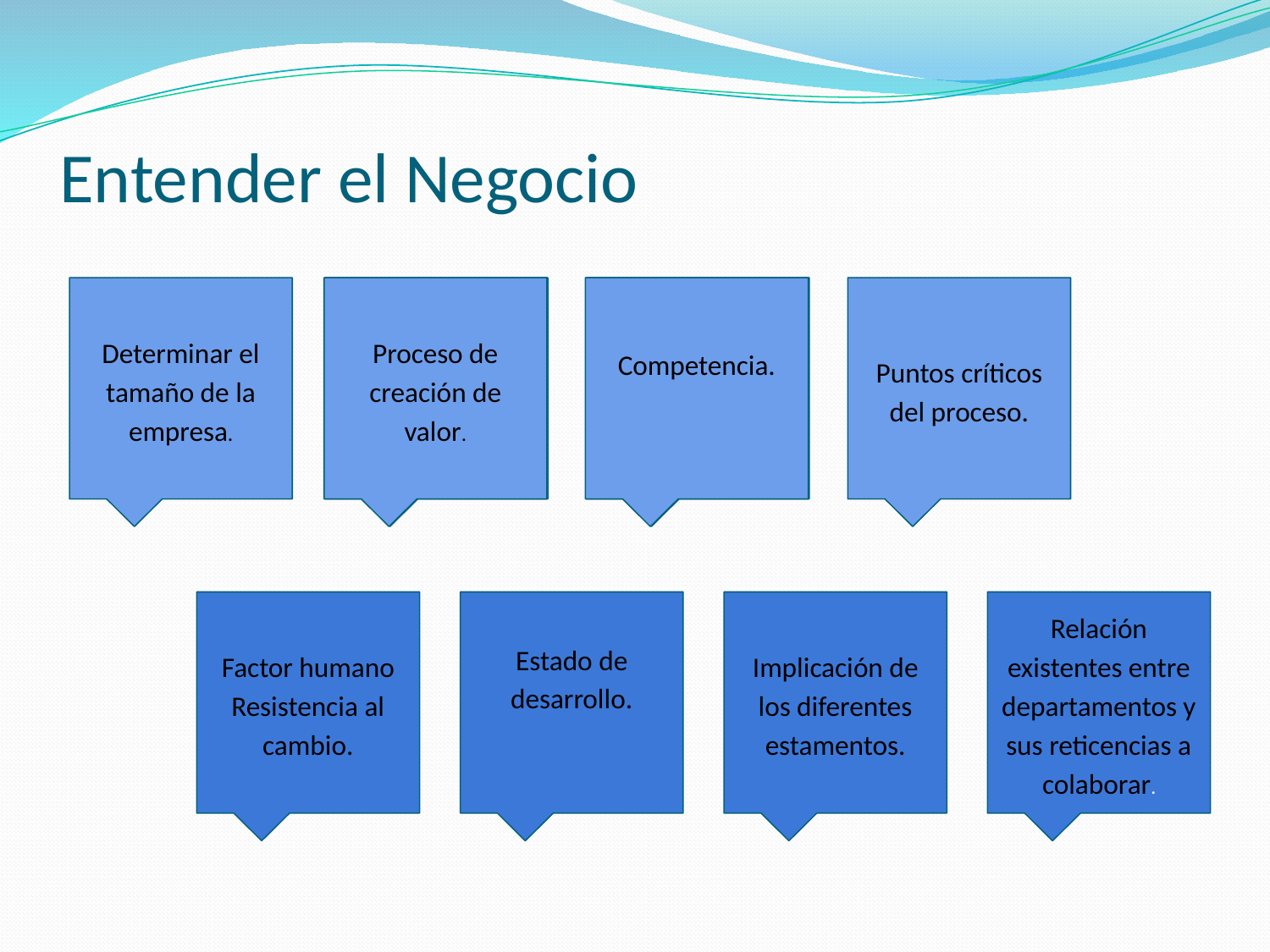

# Entender el Negocio
Determinar el tamaño de la empresa.
Proceso de creación de valor.
Proceso de creación de valor.
Competencia.

Competencia.

Puntos críticos del proceso.
Factor humano Resistencia al cambio.
Estado de desarrollo.

Implicación de los diferentes estamentos.
Relación existentes entre departamentos y sus reticencias a colaborar.